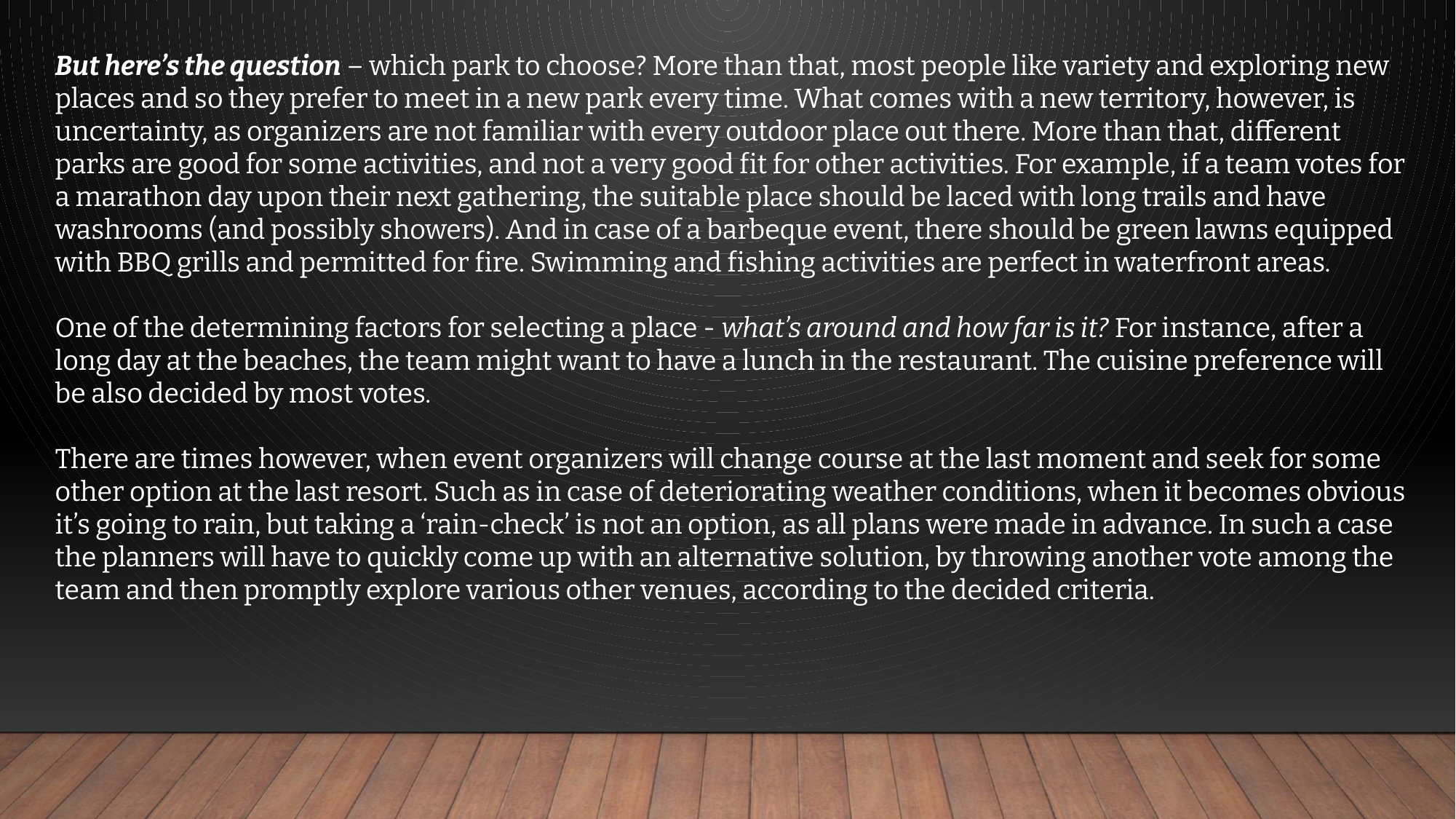

But here’s the question – which park to choose? More than that, most people like variety and exploring new places and so they prefer to meet in a new park every time. What comes with a new territory, however, is uncertainty, as organizers are not familiar with every outdoor place out there. More than that, different parks are good for some activities, and not a very good fit for other activities. For example, if a team votes for a marathon day upon their next gathering, the suitable place should be laced with long trails and have washrooms (and possibly showers). And in case of a barbeque event, there should be green lawns equipped with BBQ grills and permitted for fire. Swimming and fishing activities are perfect in waterfront areas.
One of the determining factors for selecting a place - what’s around and how far is it? For instance, after a long day at the beaches, the team might want to have a lunch in the restaurant. The cuisine preference will be also decided by most votes.
There are times however, when event organizers will change course at the last moment and seek for some other option at the last resort. Such as in case of deteriorating weather conditions, when it becomes obvious it’s going to rain, but taking a ‘rain-check’ is not an option, as all plans were made in advance. In such a case the planners will have to quickly come up with an alternative solution, by throwing another vote among the team and then promptly explore various other venues, according to the decided criteria.